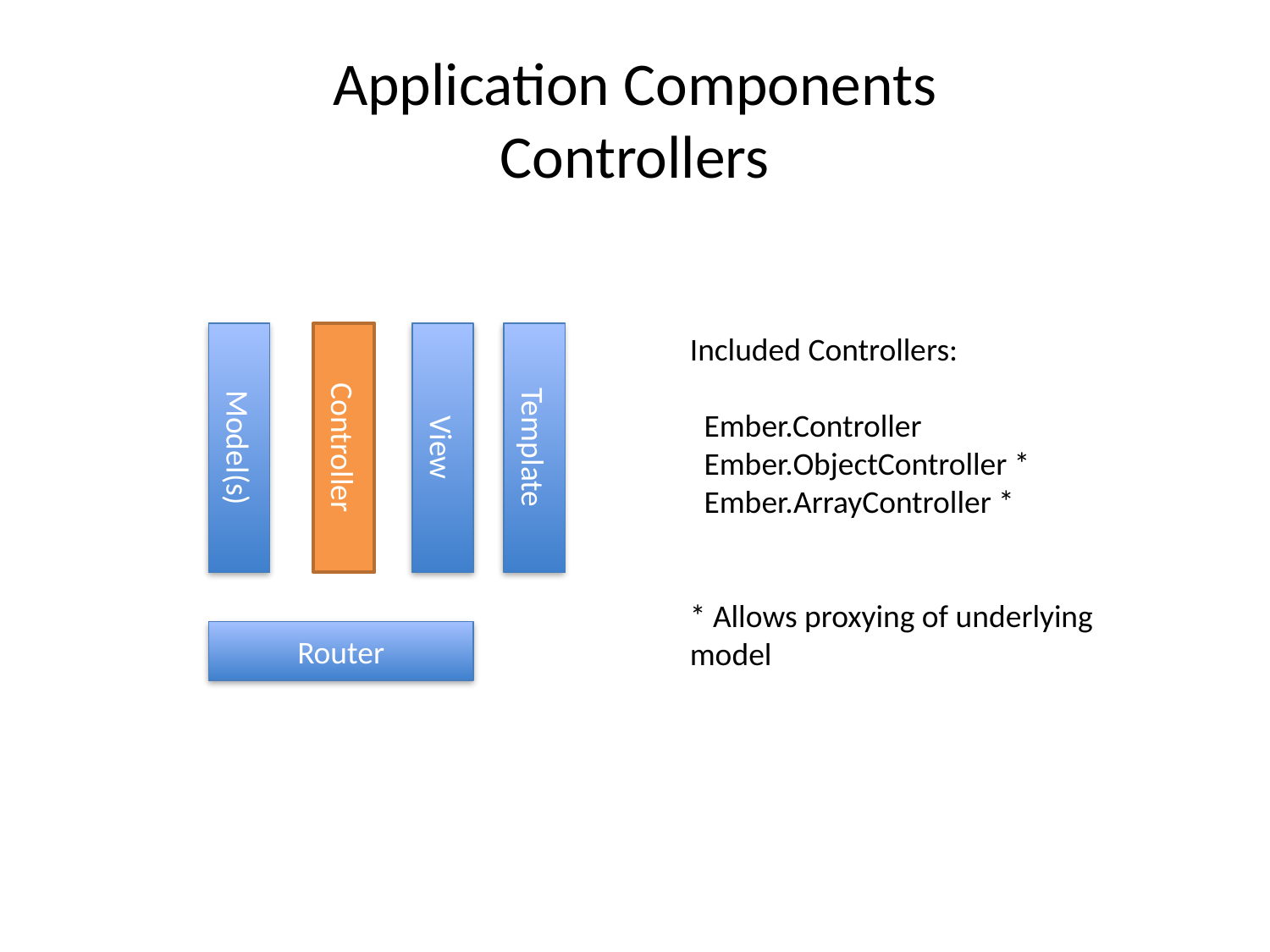

# Application Components Controllers
Model(s)
Controller
View
Template
Included Controllers:

  Ember.Controller
  Ember.ObjectController *
  Ember.ArrayController *

* Allows proxying of underlying model
Router